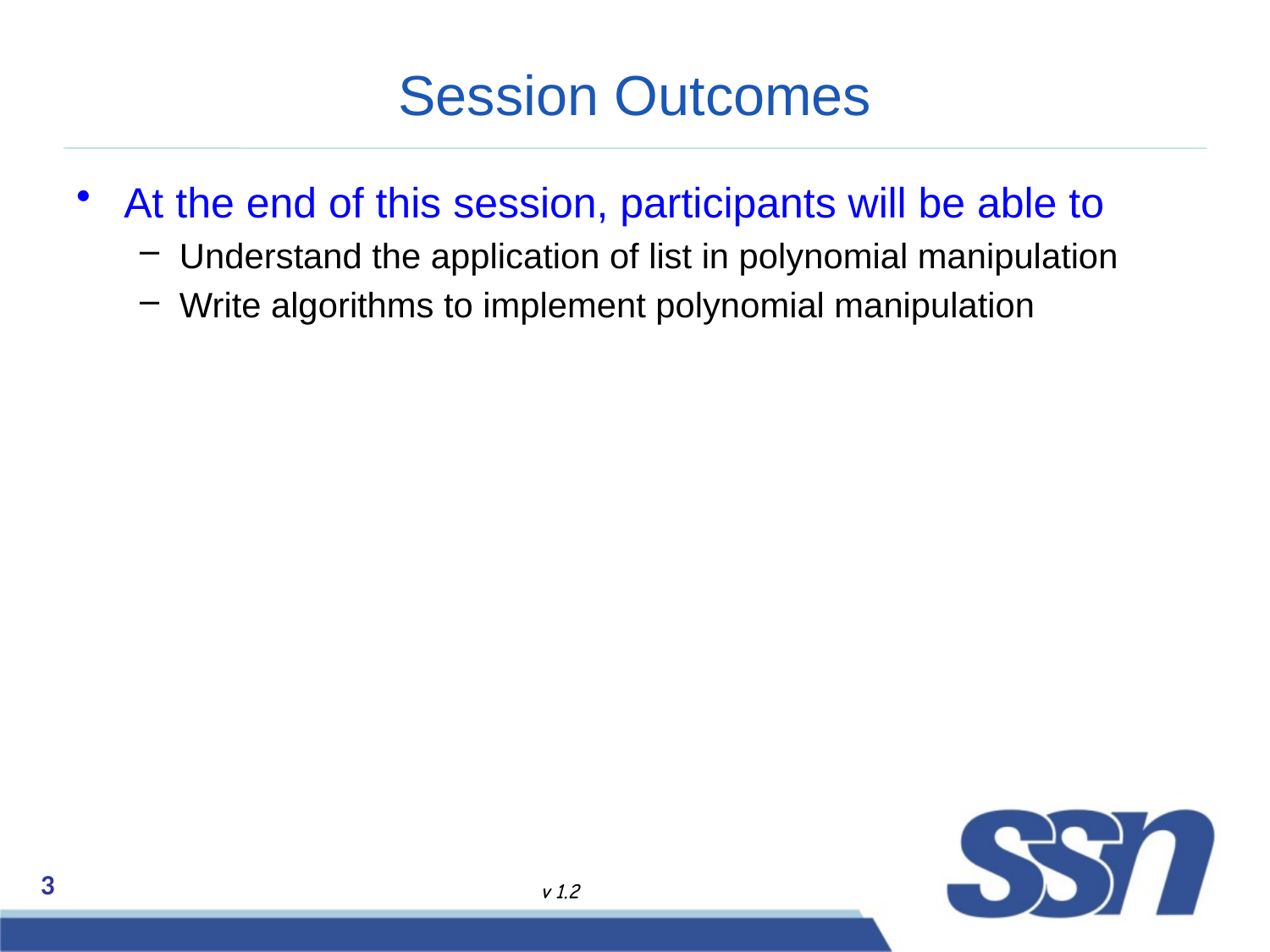

# Session Outcomes
At the end of this session, participants will be able to
Understand the application of list in polynomial manipulation
Write algorithms to implement polynomial manipulation